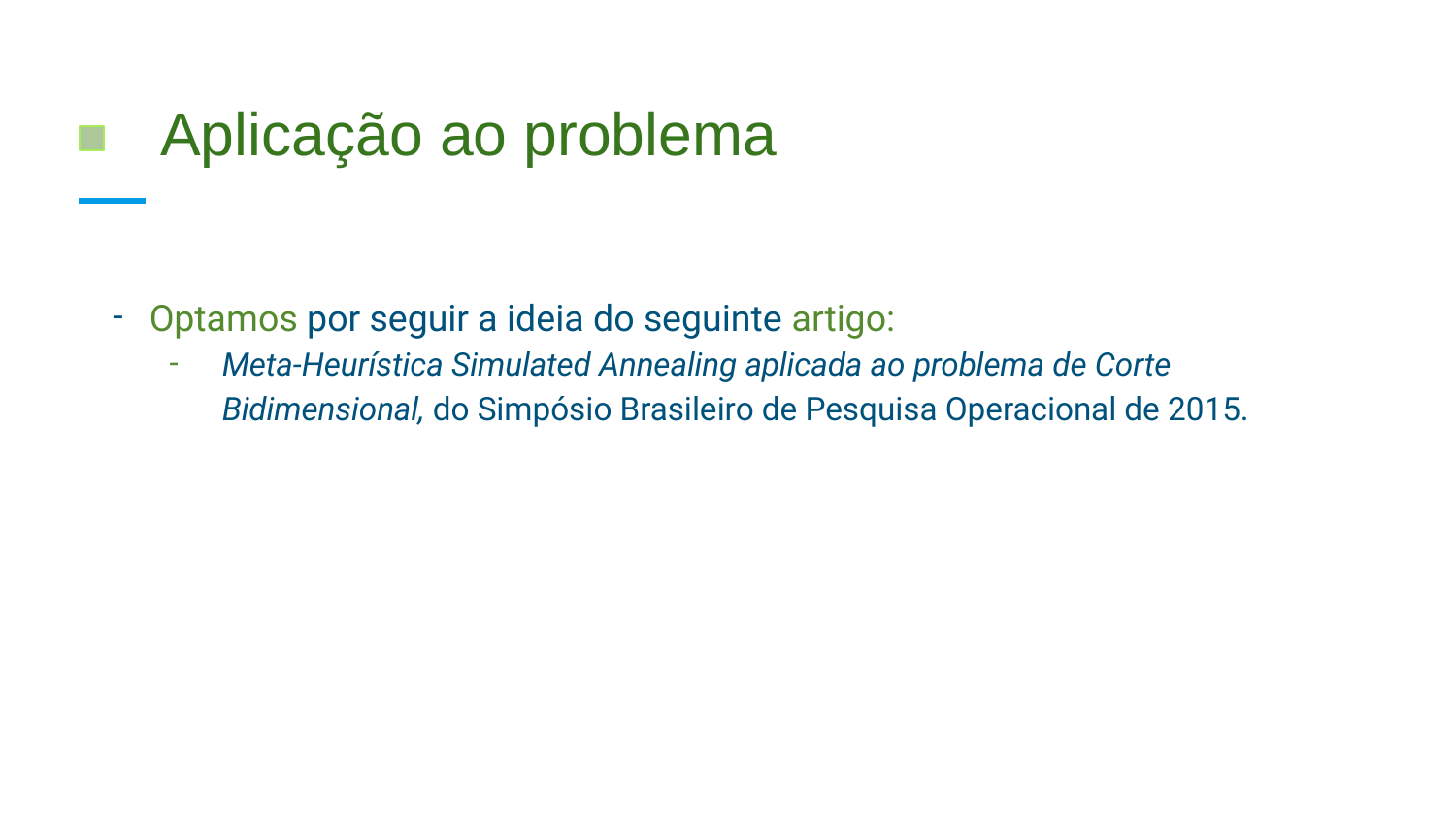

# Aplicação ao problema

Optamos por seguir a ideia do seguinte artigo:
Meta-Heurística Simulated Annealing aplicada ao problema de Corte Bidimensional, do Simpósio Brasileiro de Pesquisa Operacional de 2015.